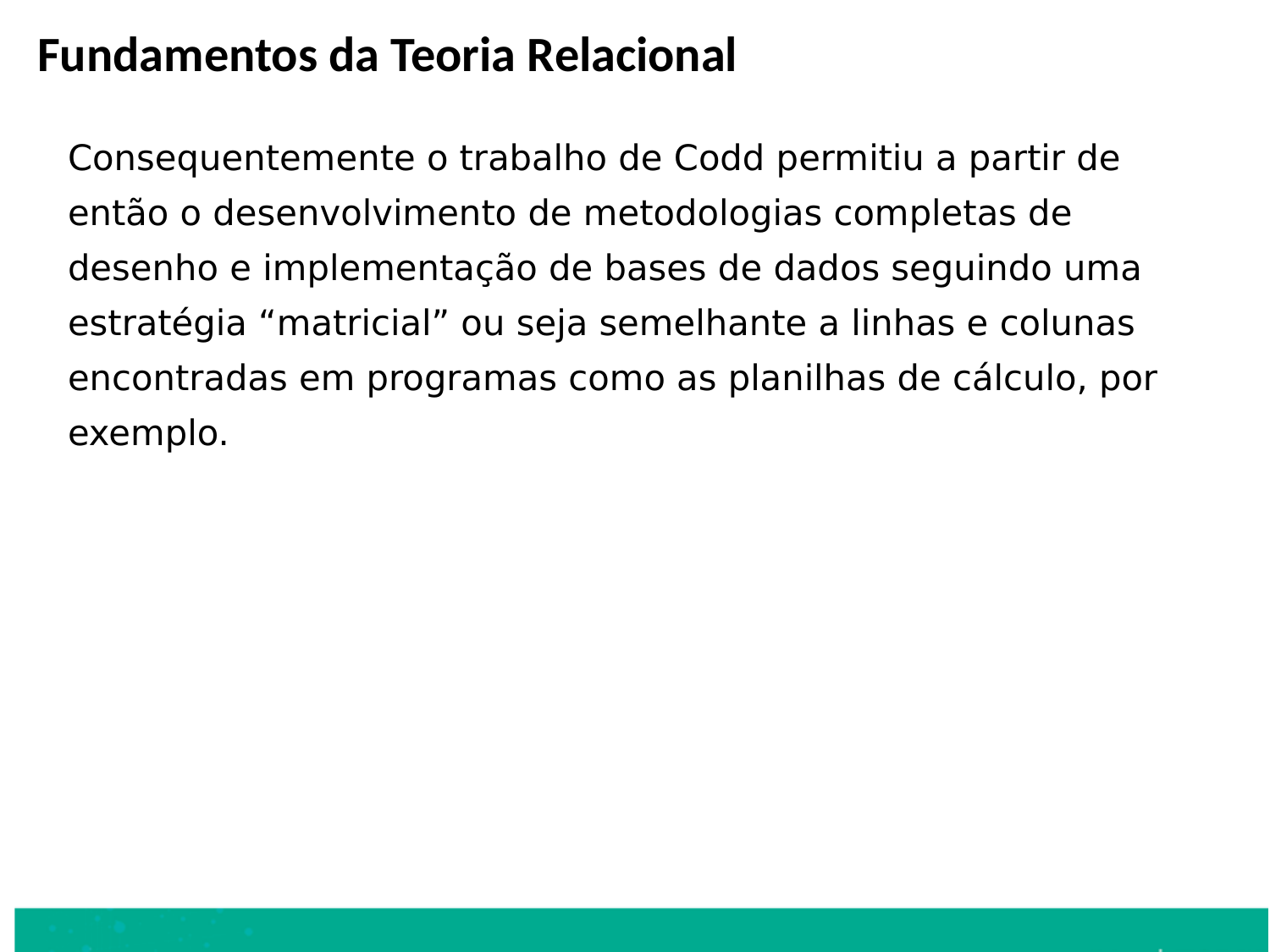

Fundamentos da Teoria Relacional
Consequentemente o trabalho de Codd permitiu a partir de então o desenvolvimento de metodologias completas de desenho e implementação de bases de dados seguindo uma estratégia “matricial” ou seja semelhante a linhas e colunas encontradas em programas como as planilhas de cálculo, por exemplo.